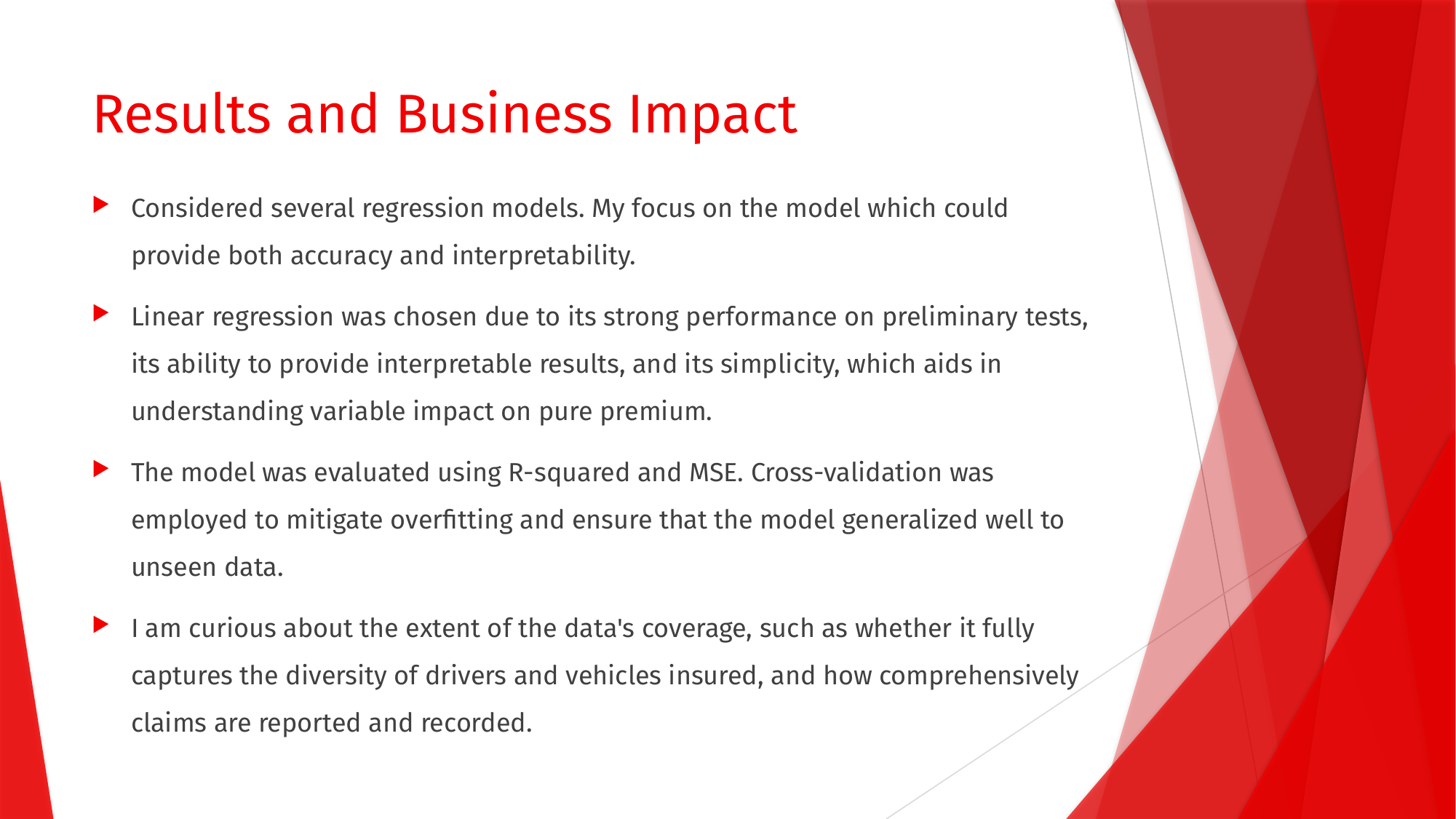

# Results and Business Impact
Considered several regression models. My focus on the model which could provide both accuracy and interpretability.
Linear regression was chosen due to its strong performance on preliminary tests, its ability to provide interpretable results, and its simplicity, which aids in understanding variable impact on pure premium.
The model was evaluated using R-squared and MSE. Cross-validation was employed to mitigate overfitting and ensure that the model generalized well to unseen data.
I am curious about the extent of the data's coverage, such as whether it fully captures the diversity of drivers and vehicles insured, and how comprehensively claims are reported and recorded.